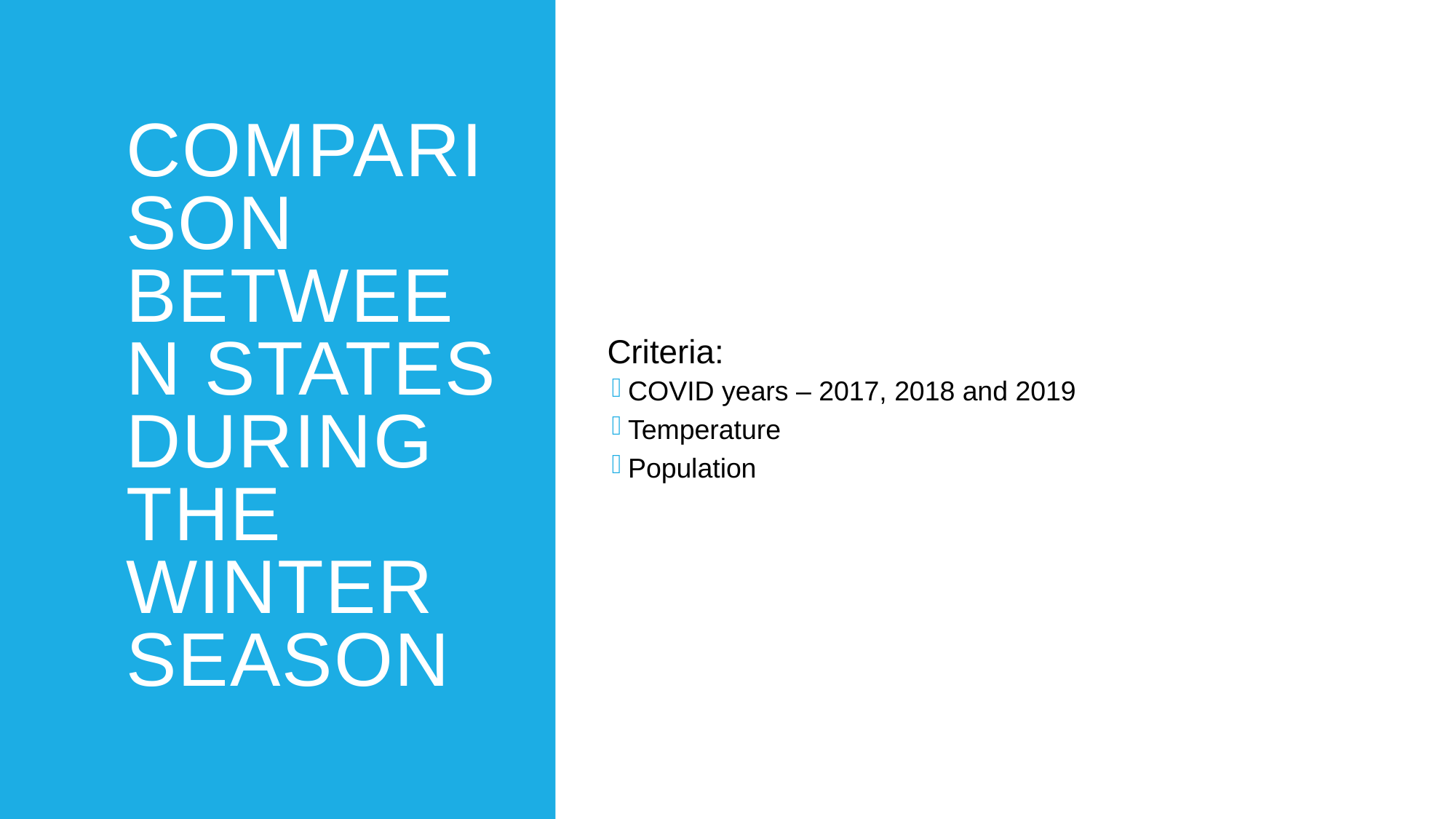

# Comparison between States during the winter season
Criteria:
COVID years – 2017, 2018 and 2019
Temperature
Population